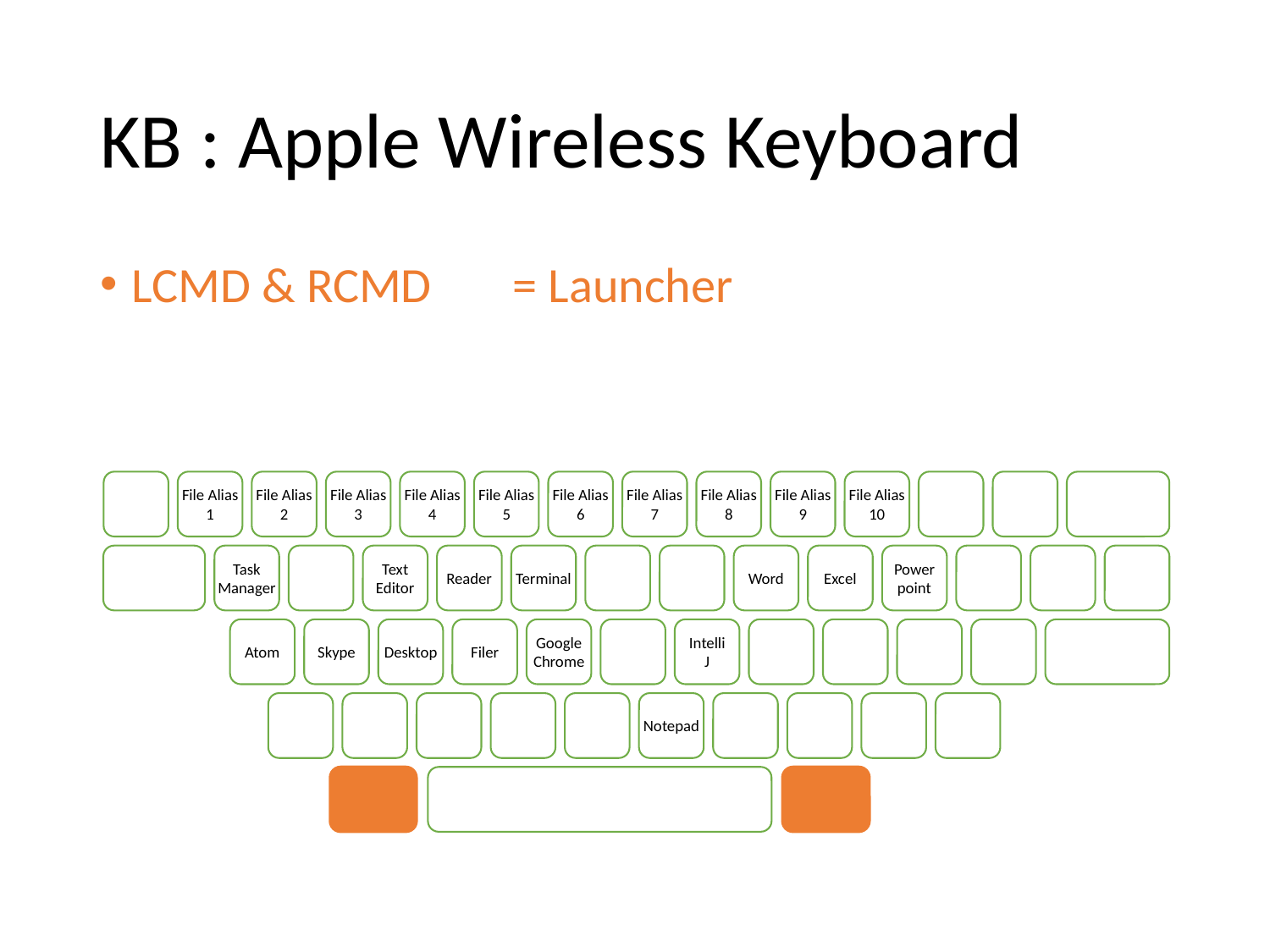

# KB : Apple Wireless Keyboard
LCMD & RCMD	= Launcher

File Alias
1
File Alias
2
File Alias
3
File Alias
4
File Alias
5
File Alias
6
File Alias
7
File Alias
8
File Alias
9
File Alias
10

Task
Manager

Text
Editor
Reader
Terminal

Word
Excel
Power
point

Atom
Skype
Desktop
Filer
Google
Chrome

Intelli
J

Notepad